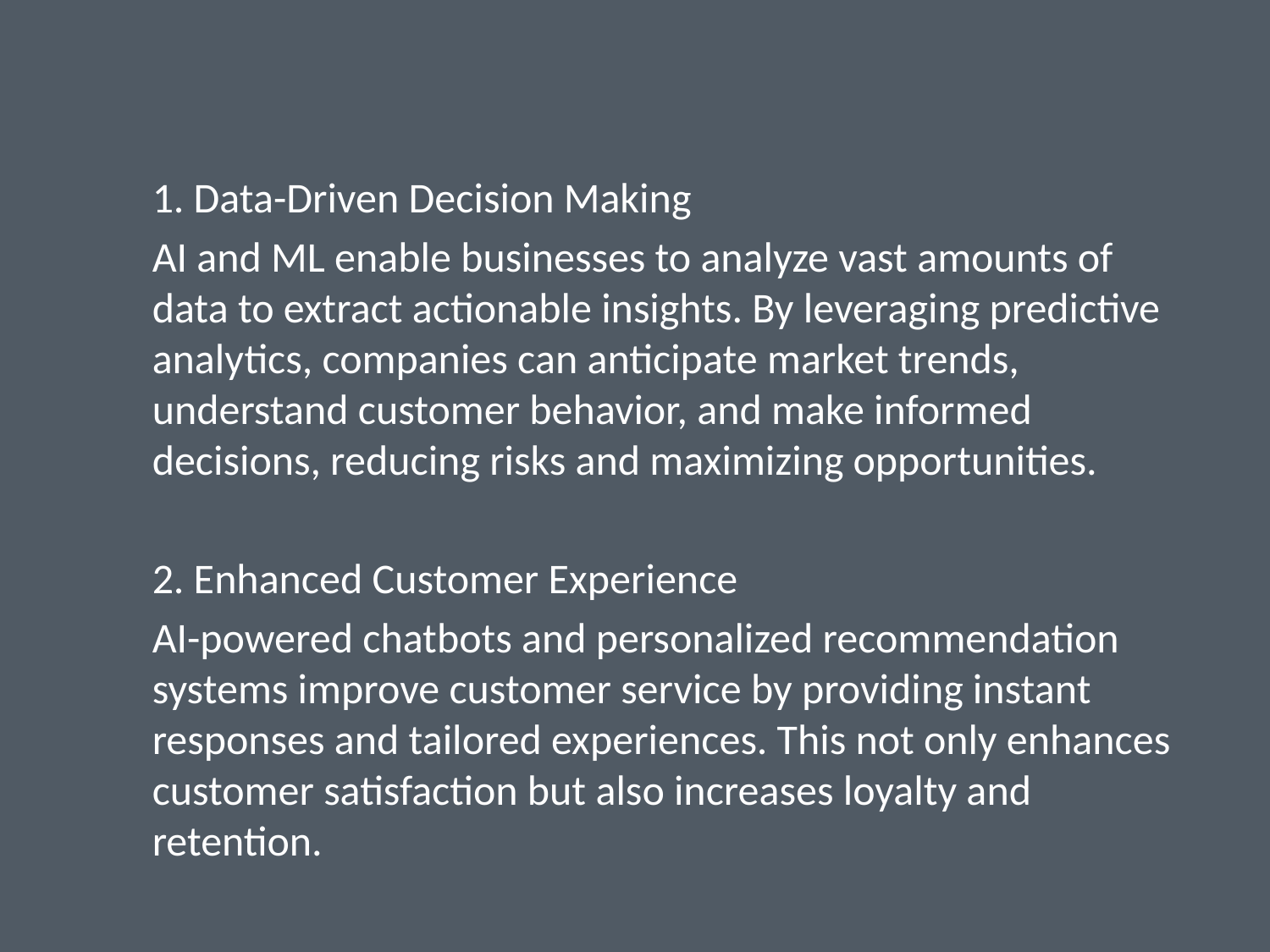

1. Data-Driven Decision Making
AI and ML enable businesses to analyze vast amounts of data to extract actionable insights. By leveraging predictive analytics, companies can anticipate market trends, understand customer behavior, and make informed decisions, reducing risks and maximizing opportunities.

2. Enhanced Customer Experience
AI-powered chatbots and personalized recommendation systems improve customer service by providing instant responses and tailored experiences. This not only enhances customer satisfaction but also increases loyalty and retention.